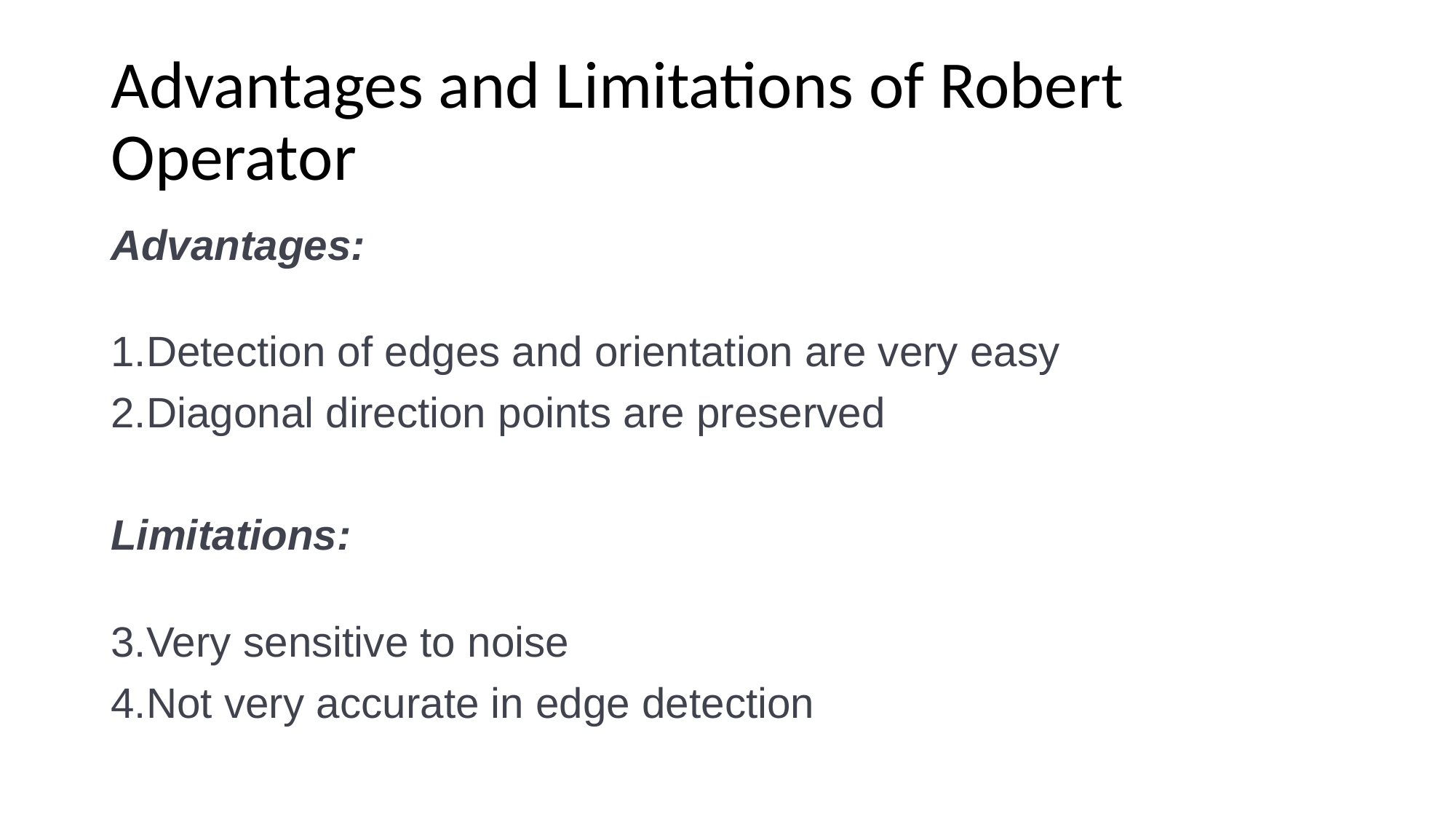

# Advantages and Limitations of Robert Operator
Advantages:
Detection of edges and orientation are very easy
Diagonal direction points are preserved

Limitations:
Very sensitive to noise
Not very accurate in edge detection